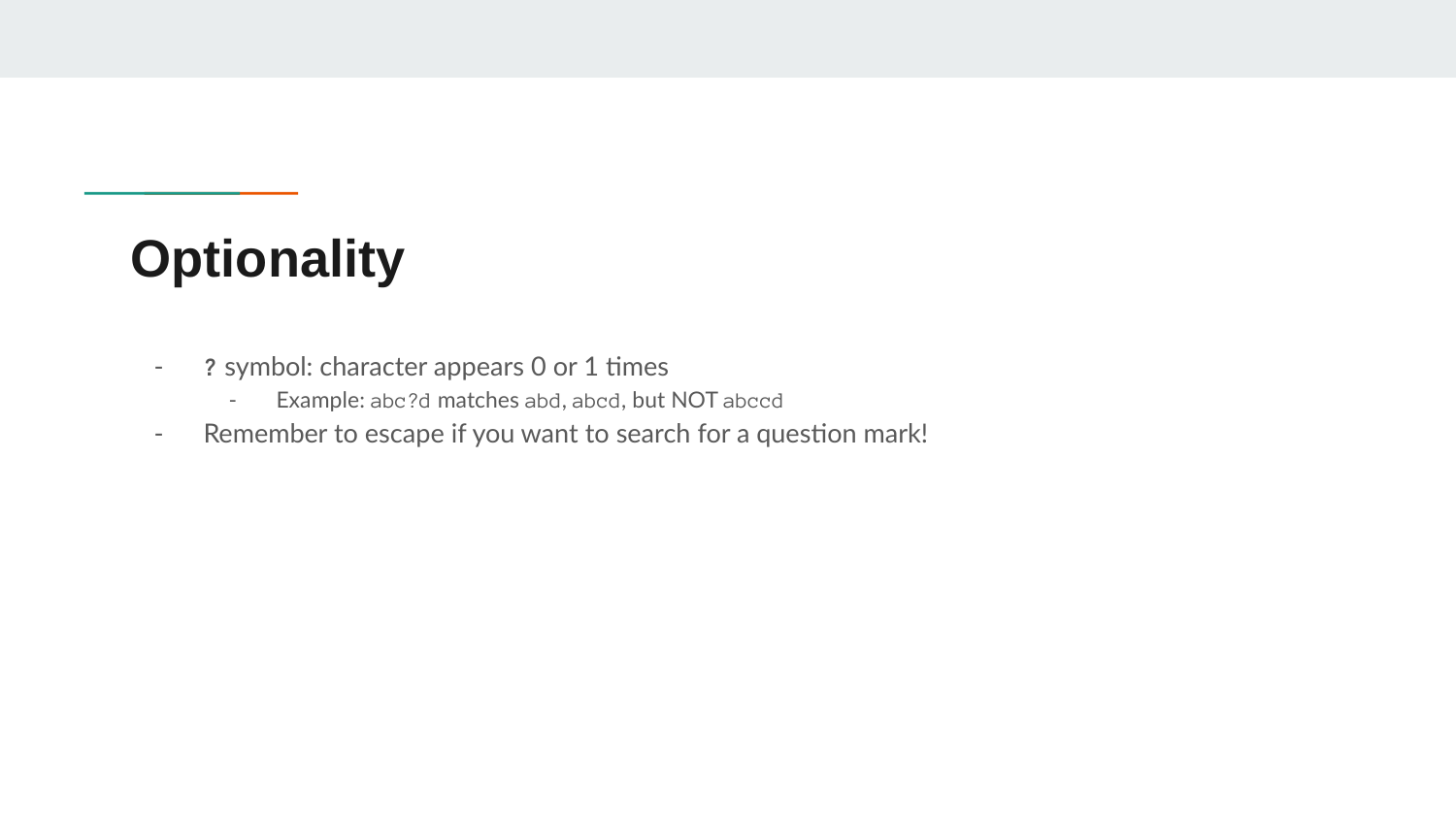

# Optionality
? symbol: character appears 0 or 1 times
Example: abc?d matches abd, abcd, but NOT abccd
Remember to escape if you want to search for a question mark!